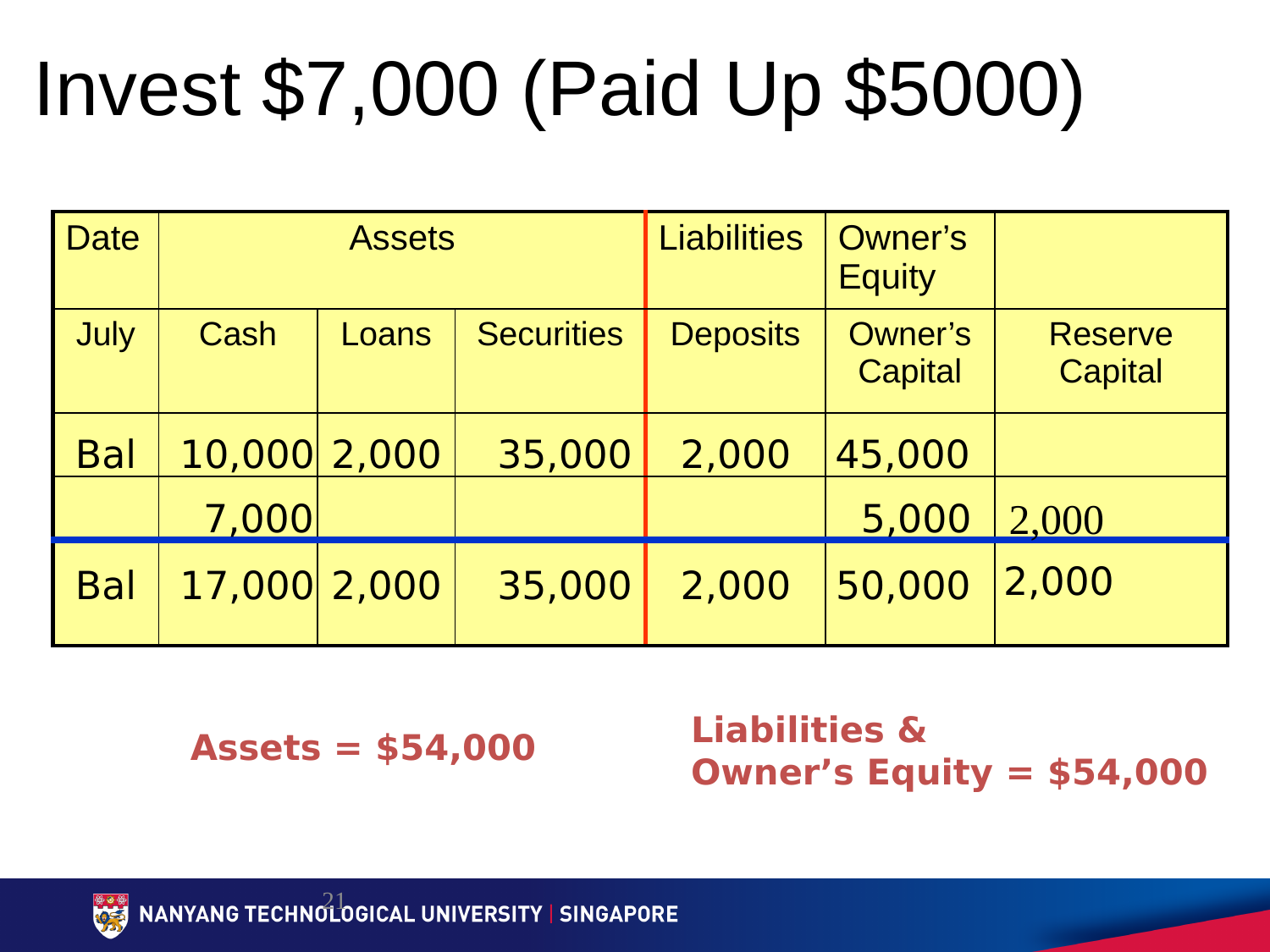

# Invest $7,000 (Paid Up $5000)
| Date | Assets |  |  | Liabilities | Owner’s Equity |  |
| --- | --- | --- | --- | --- | --- | --- |
| July | Cash | Loans | Securities | Deposits | Owner’s Capital | Reserve Capital |
|  |  |  |  |  |  |  |
|  |  |  |  |  |  |  |
|  |  |  |  |  |  |  |
Bal
10,000
35,000
45,000
2,000
2,000
2,000
5,000
7,000

2,000
Bal
17,000
35,000
50,000
2,000
2,000
Liabilities &
Owner’s Equity = $54,000
Assets = $54,000
21